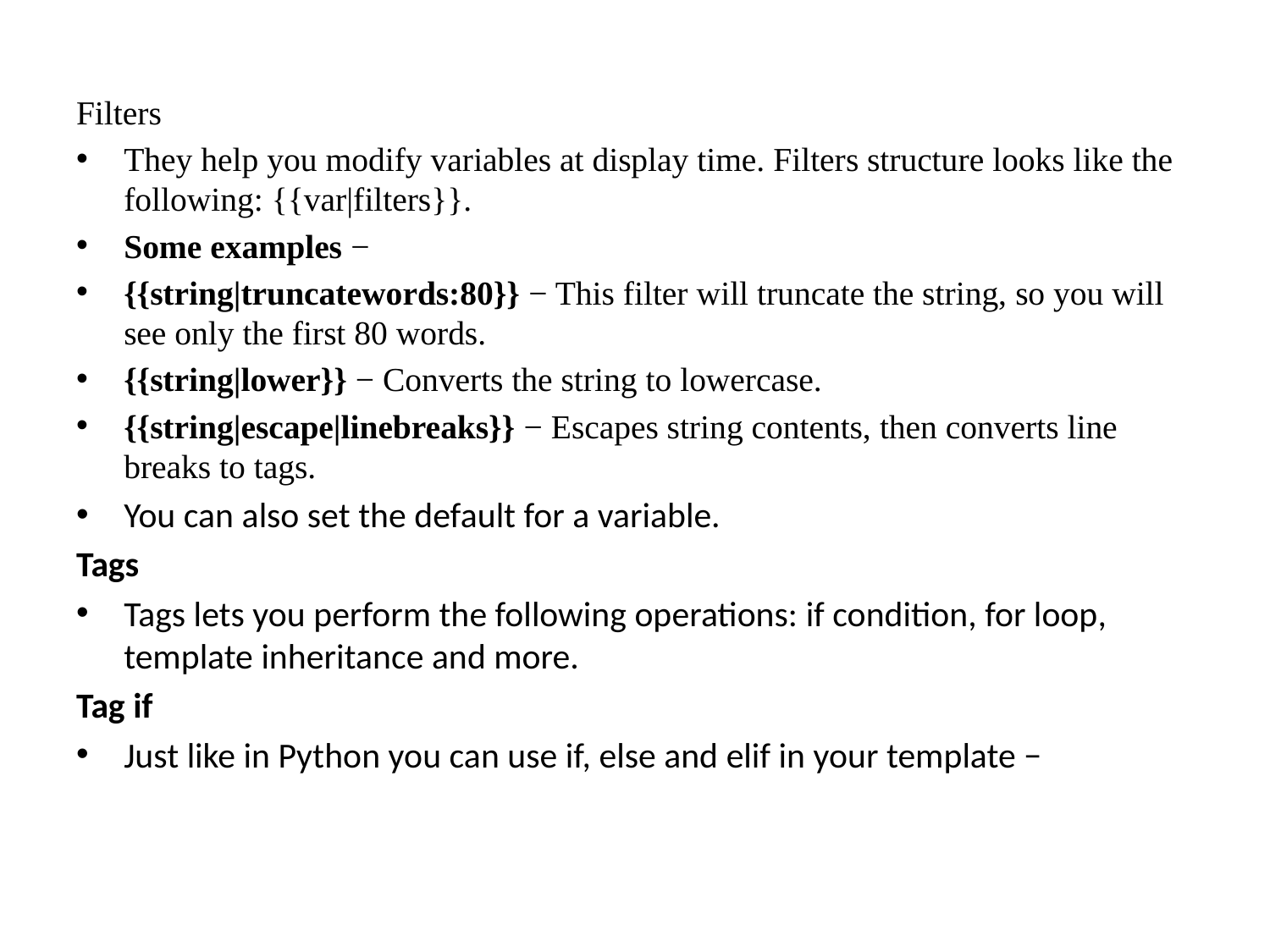

Filters
They help you modify variables at display time. Filters structure looks like the following: {{var|filters}}.
Some examples −
{{string|truncatewords:80}} − This filter will truncate the string, so you will see only the first 80 words.
{{string|lower}} − Converts the string to lowercase.
{{string|escape|linebreaks}} − Escapes string contents, then converts line breaks to tags.
You can also set the default for a variable.
Tags
Tags lets you perform the following operations: if condition, for loop, template inheritance and more.
Tag if
Just like in Python you can use if, else and elif in your template −